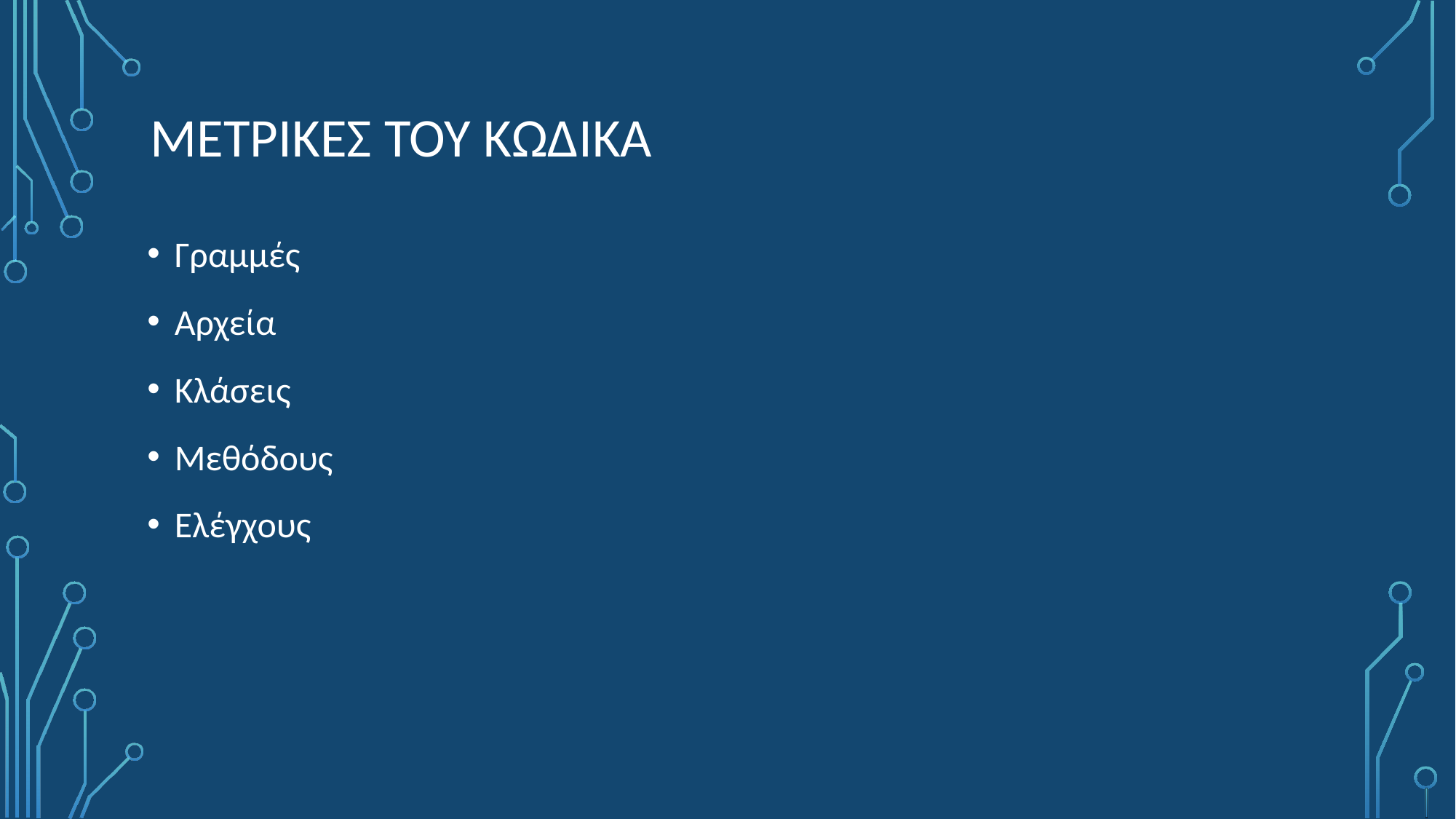

# ΜΕΤΡΙΚΕΣ ΤΟΥ ΚΩΔΙΚΑ
Γραμμές
Αρχεία
Κλάσεις
Μεθόδους
Ελέγχους